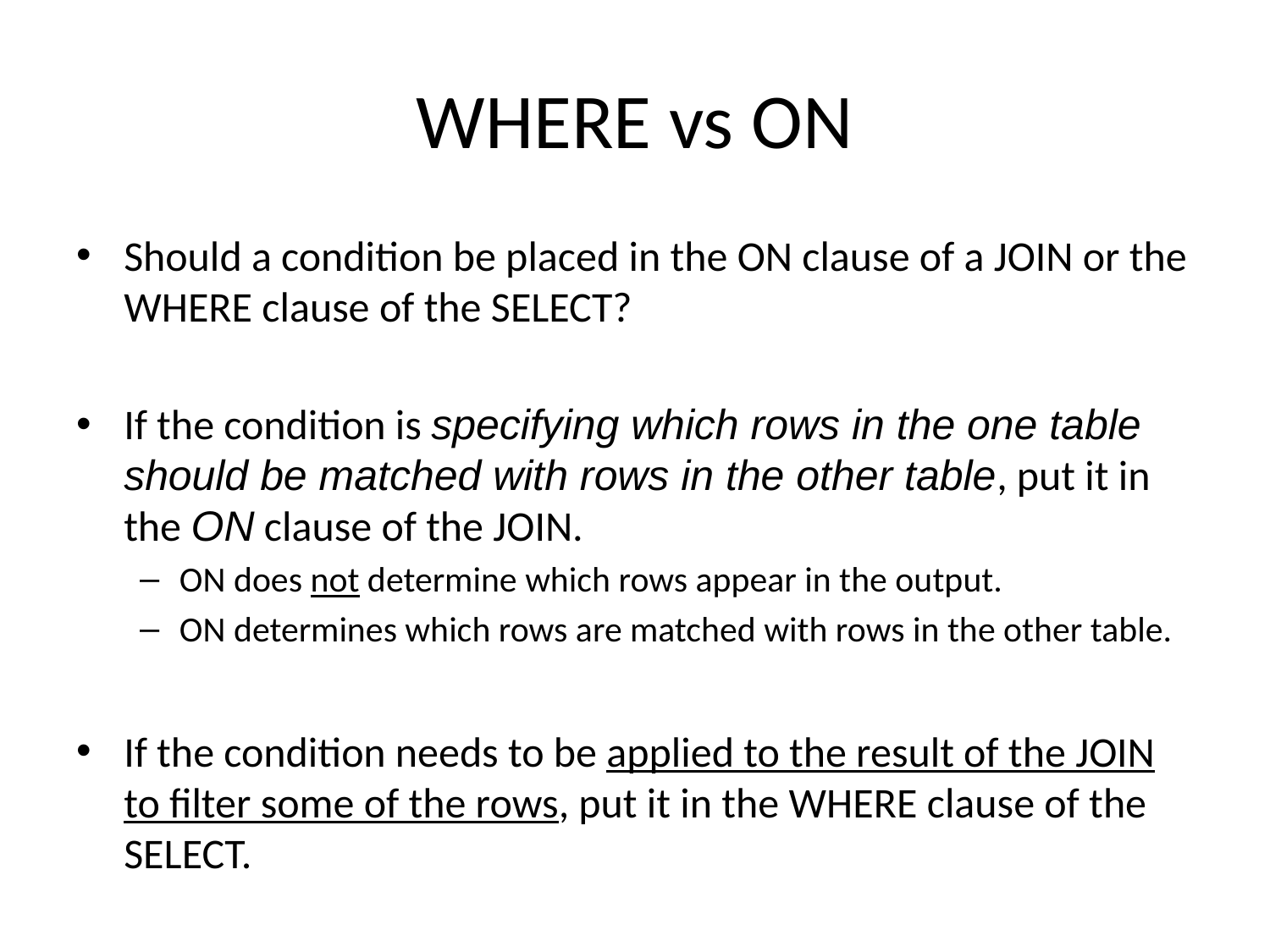

# WHERE vs ON
Should a condition be placed in the ON clause of a JOIN or the WHERE clause of the SELECT?

If the condition is specifying which rows in the one table should be matched with rows in the other table, put it in the ON clause of the JOIN.
ON does not determine which rows appear in the output.
ON determines which rows are matched with rows in the other table.

If the condition needs to be applied to the result of the JOIN to filter some of the rows, put it in the WHERE clause of the SELECT.